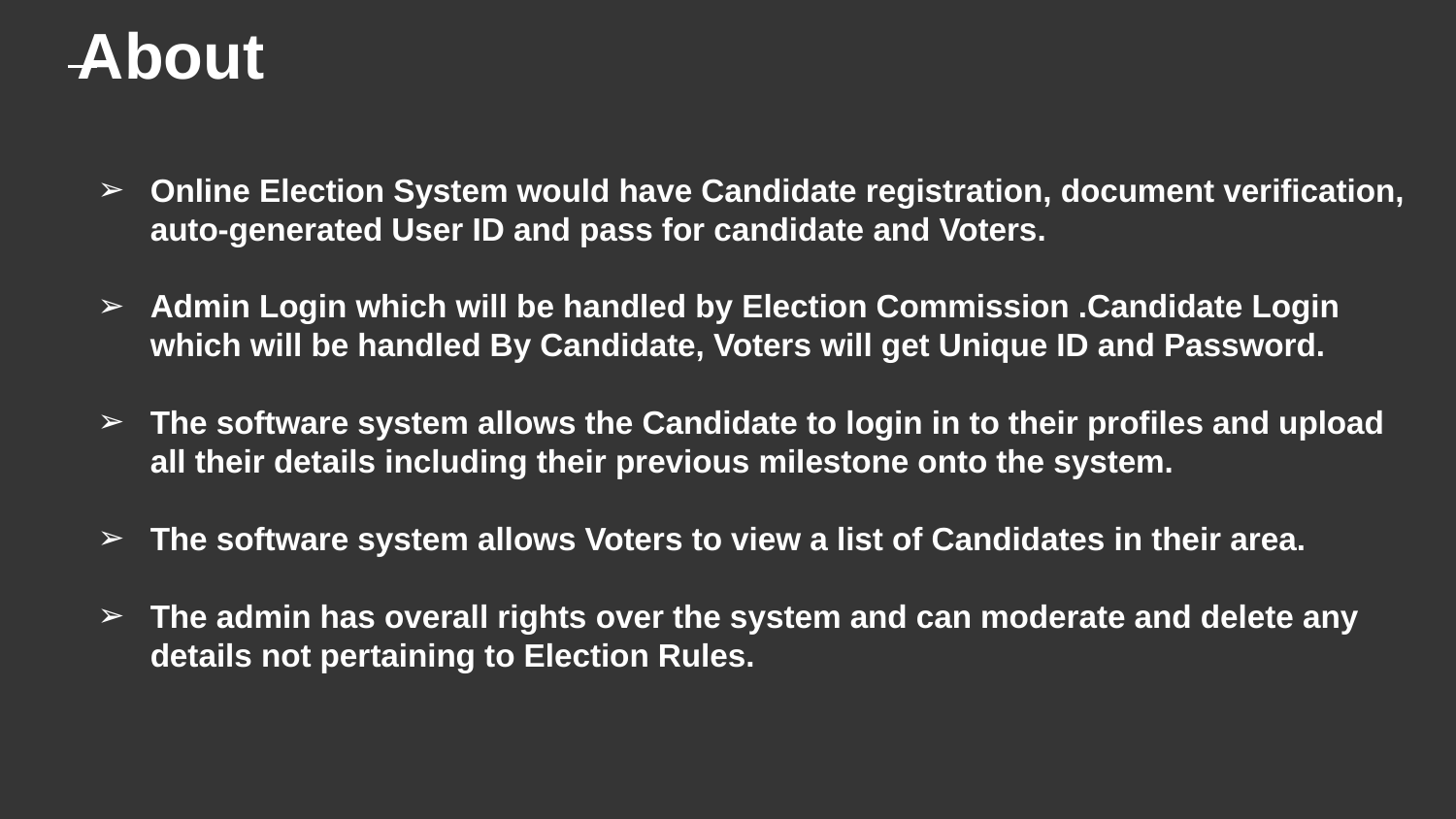

# About

Online Election System would have Candidate registration, document verification, auto-generated User ID and pass for candidate and Voters.

Admin Login which will be handled by Election Commission .Candidate Login which will be handled By Candidate, Voters will get Unique ID and Password.

The software system allows the Candidate to login in to their profiles and upload all their details including their previous milestone onto the system.

The software system allows Voters to view a list of Candidates in their area.

The admin has overall rights over the system and can moderate and delete any details not pertaining to Election Rules.